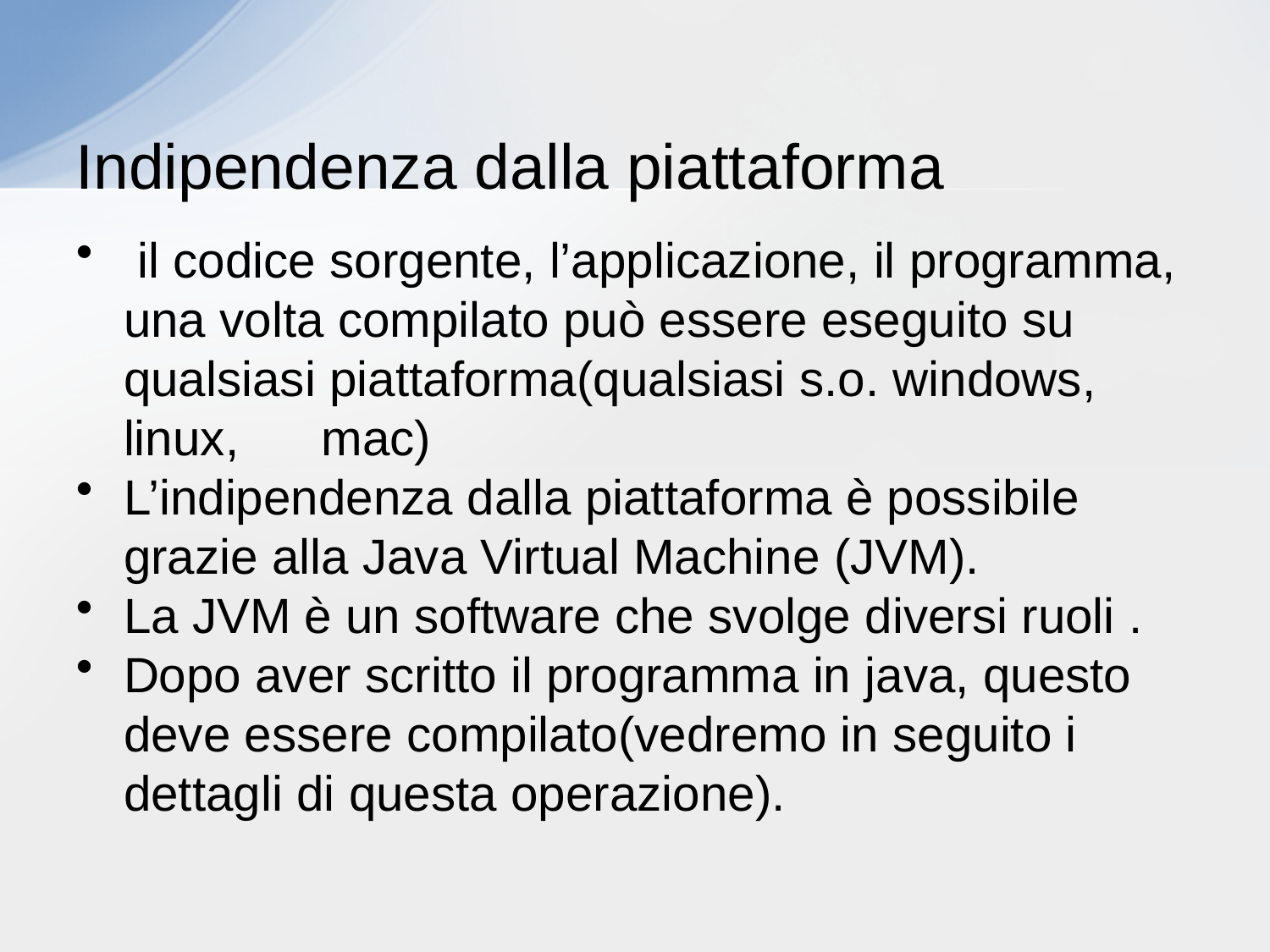

# Indipendenza dalla piattaforma
 il codice sorgente, l’applicazione, il programma, una volta compilato può essere eseguito su qualsiasi piattaforma(qualsiasi s.o. windows, linux,      mac)
L’indipendenza dalla piattaforma è possibile grazie alla Java Virtual Machine (JVM).
La JVM è un software che svolge diversi ruoli .
Dopo aver scritto il programma in java, questo deve essere compilato(vedremo in seguito i dettagli di questa operazione).